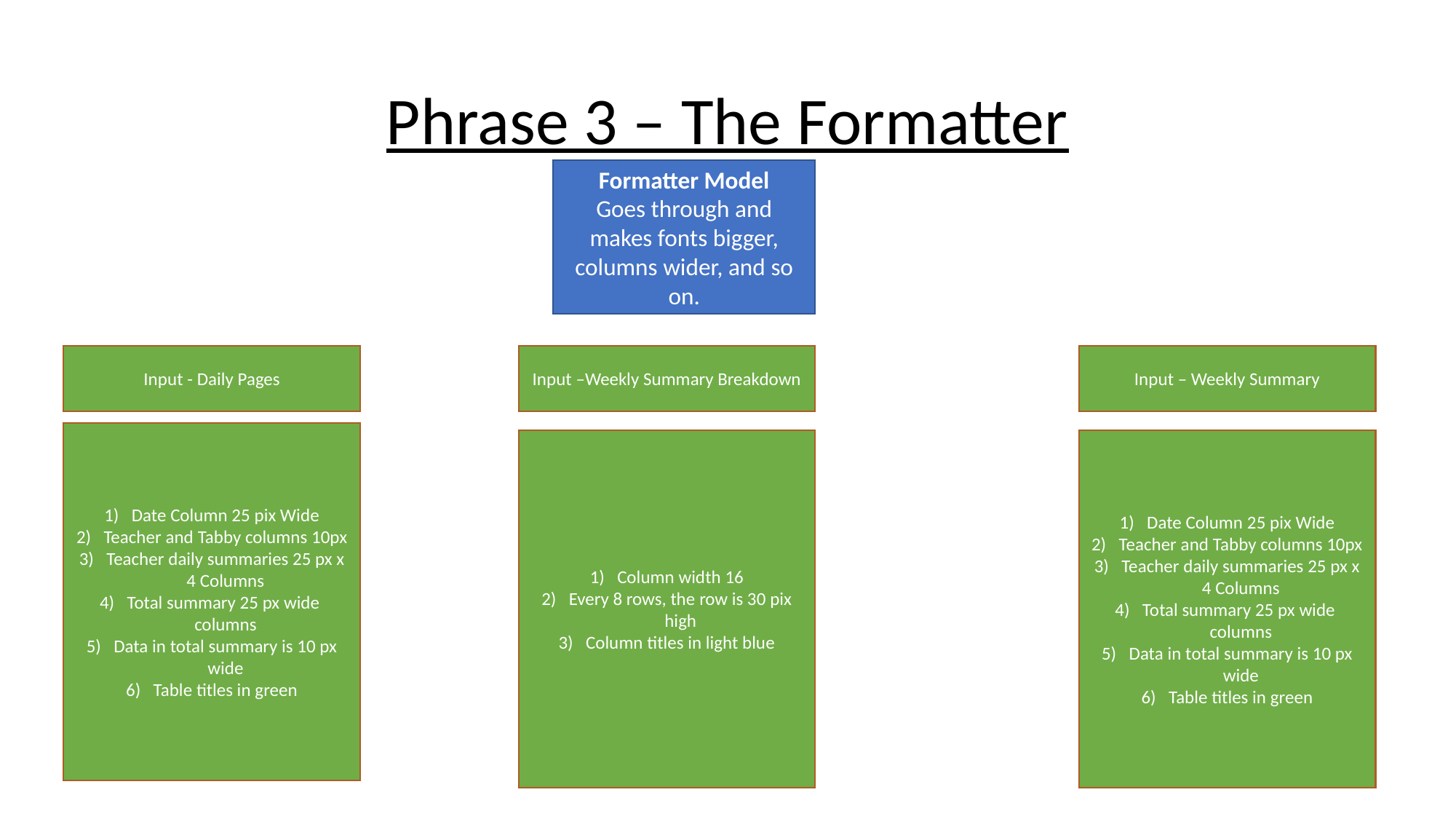

# Phrase 3 – The Formatter
Formatter Model
Goes through and makes fonts bigger, columns wider, and so on.
Input – Weekly Summary
Input –Weekly Summary Breakdown
Input - Daily Pages
Date Column 25 pix Wide
Teacher and Tabby columns 10px
Teacher daily summaries 25 px x 4 Columns
Total summary 25 px wide  columns
Data in total summary is 10 px wide
Table titles in green
Column width 16
Every 8 rows, the row is 30 pix high
Column titles in light blue
Date Column 25 pix Wide
Teacher and Tabby columns 10px
Teacher daily summaries 25 px x 4 Columns
Total summary 25 px wide  columns
Data in total summary is 10 px wide
Table titles in green